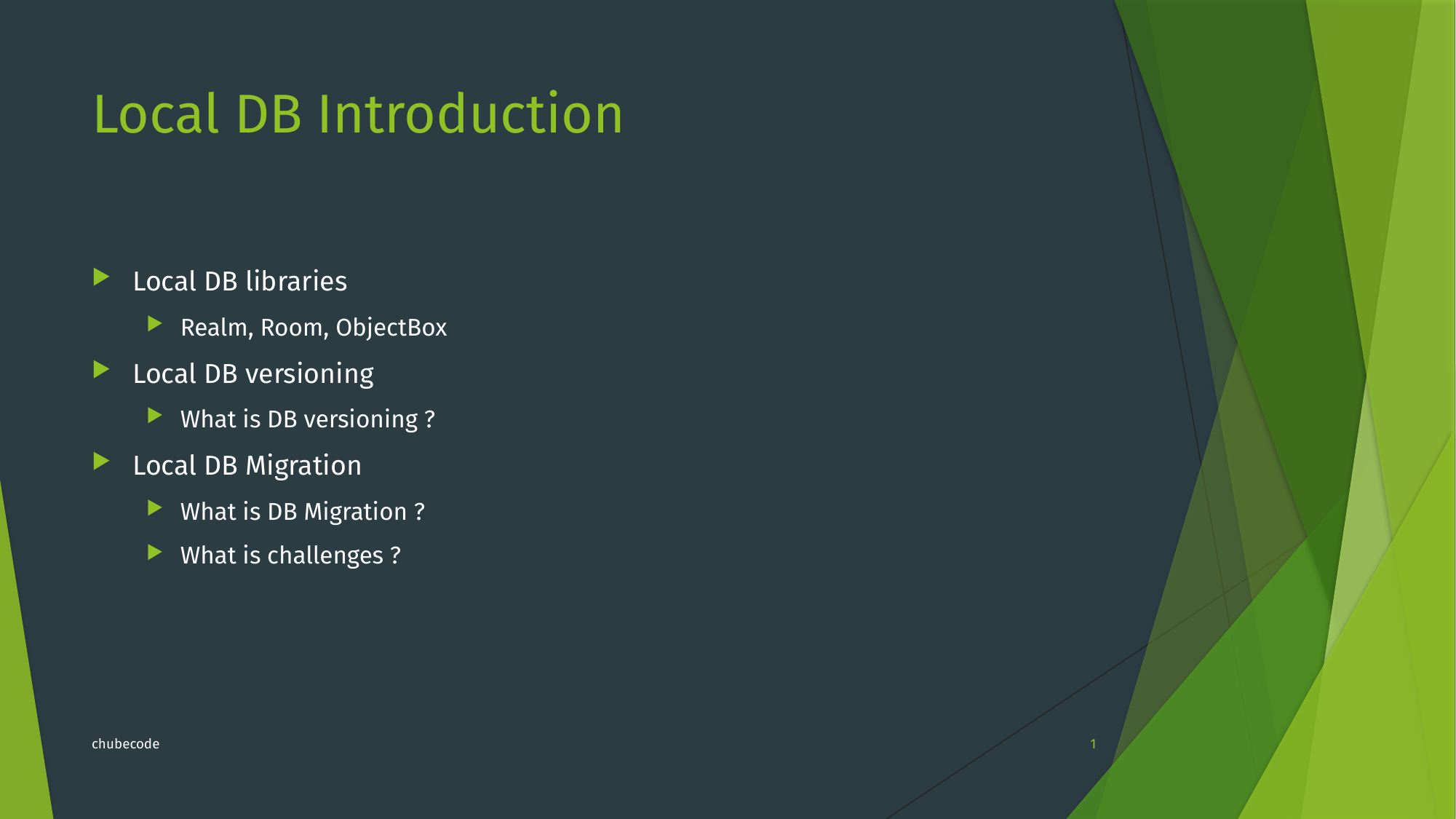

# Local DB Introduction
Local DB libraries
Realm, Room, ObjectBox
Local DB versioning
What is DB versioning ?
Local DB Migration
What is DB Migration ?
What is challenges ?

chubecode
1